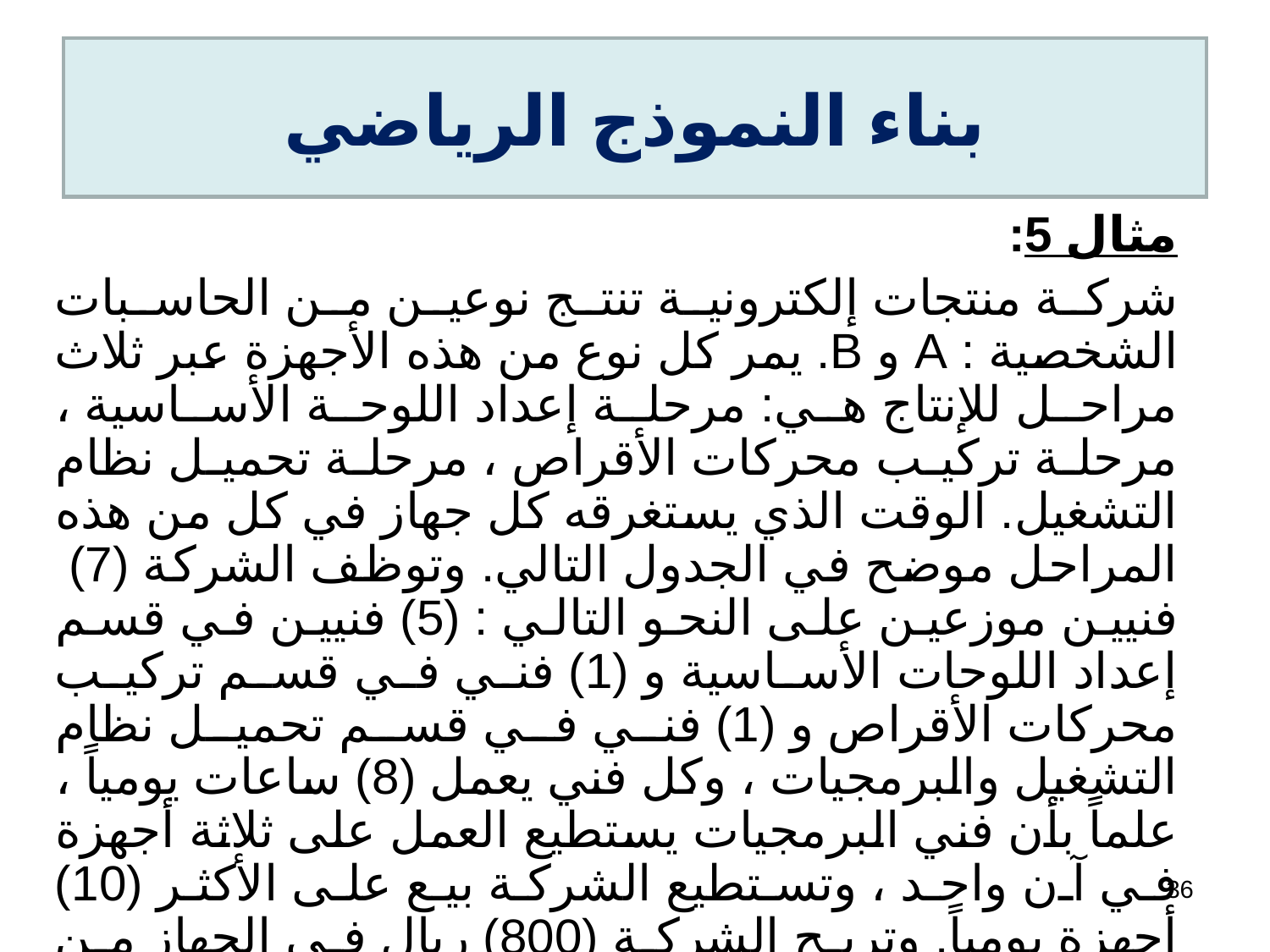

# بناء النموذج الرياضي
مثال 5:
شركة منتجات إلكترونية تنتج نوعين من الحاسبات الشخصية : A و B. يمر كل نوع من هذه الأجهزة عبر ثلاث مراحل للإنتاج هي: مرحلة إعداد اللوحة الأساسية ، مرحلة تركيب محركات الأقراص ، مرحلة تحميل نظام التشغيل. الوقت الذي يستغرقه كل جهاز في كل من هذه المراحل موضح في الجدول التالي. وتوظف الشركة (7)  فنيين موزعين على النحو التالي : (5) فنيين في قسم إعداد اللوحات الأساسية و (1) فني في قسم تركيب محركات الأقراص و (1) فني في قسم تحميل نظام التشغيل والبرمجيات ، وكل فني يعمل (8) ساعات يومياً ، علماً بأن فني البرمجيات يستطيع العمل على ثلاثة أجهزة في آن واحد ، وتستطيع الشركة بيع على الأكثر (10) أجهزة يومياً. وتربح الشركة (800) ريال في الجهاز من نوع A بينما تربح (500) ريال في الجهاز من نوع B .
36